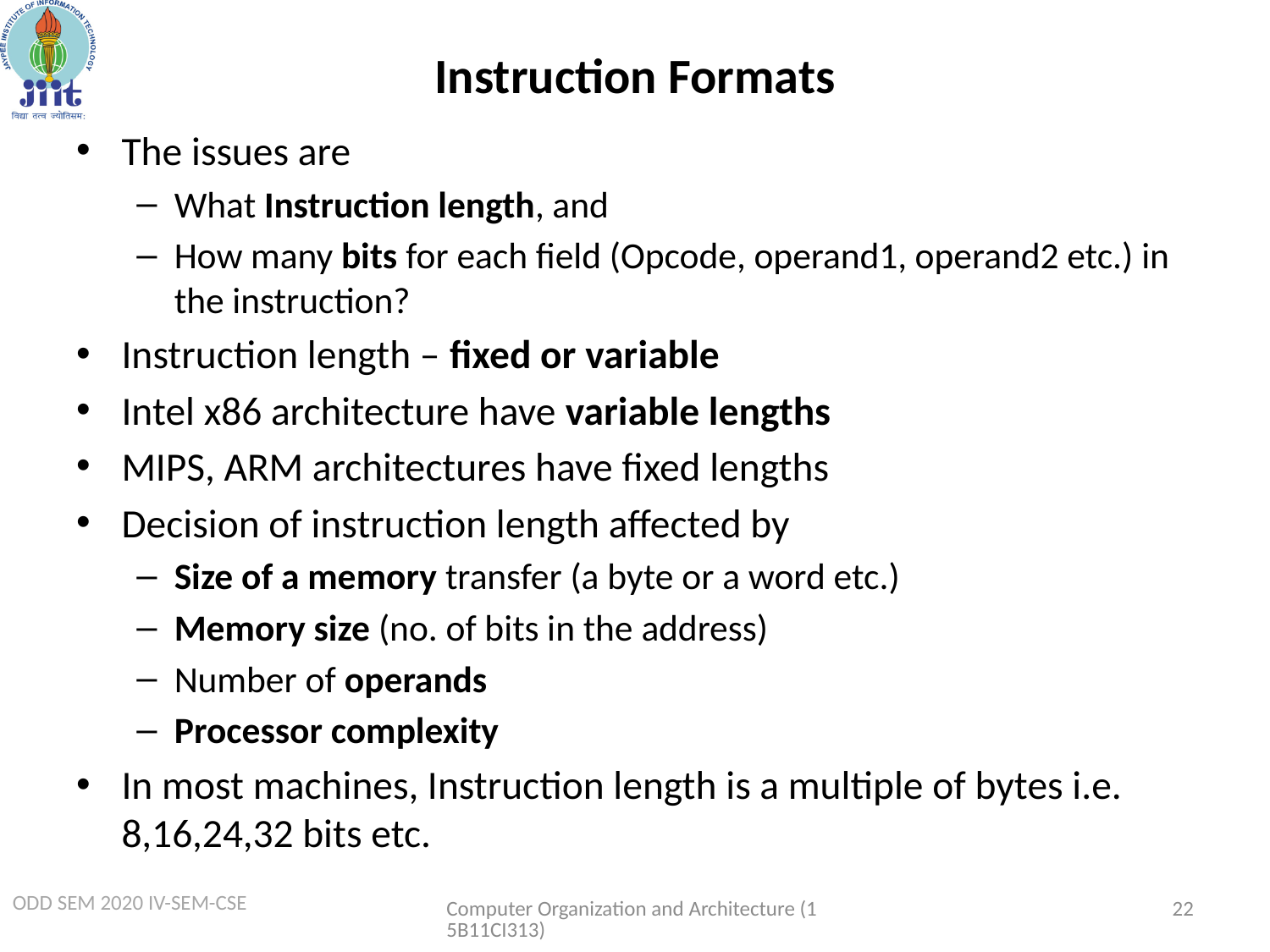

# Instruction Formats
The issues are
What Instruction length, and
How many bits for each field (Opcode, operand1, operand2 etc.) in the instruction?
Instruction length – fixed or variable
Intel x86 architecture have variable lengths
MIPS, ARM architectures have fixed lengths
Decision of instruction length affected by
Size of a memory transfer (a byte or a word etc.)
Memory size (no. of bits in the address)
Number of operands
Processor complexity
In most machines, Instruction length is a multiple of bytes i.e. 8,16,24,32 bits etc.

Computer Organization and Architecture (15B11CI313)
22